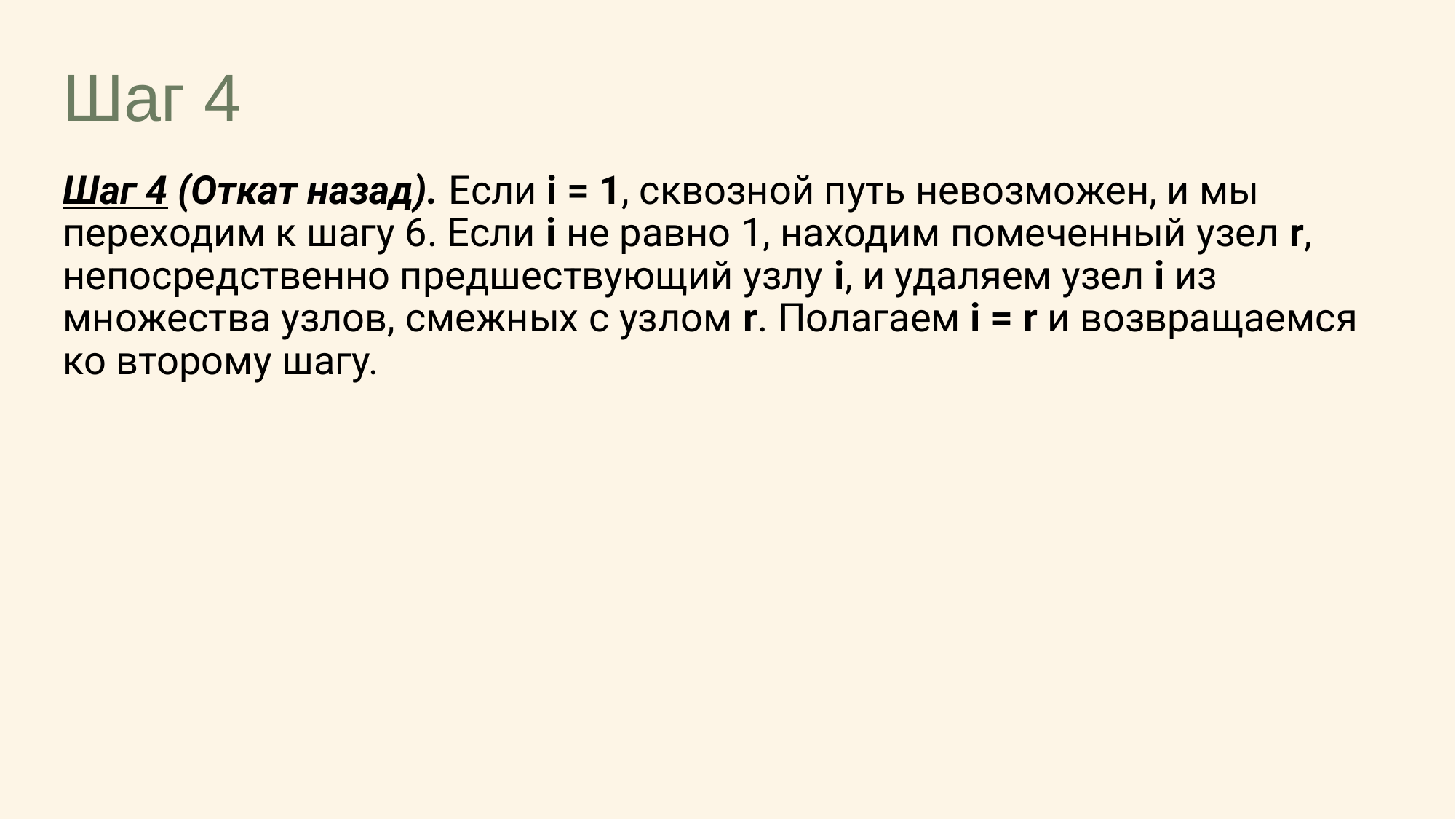

# Шаг 4
Шаг 4 (Откат назад). Если i = 1, сквозной путь невозможен, и мы переходим к шагу 6. Если i не равно 1, находим помеченный узел r, непосредственно предшествующий узлу i, и удаляем узел i из множества узлов, смежных с узлом r. Полагаем i = r и возвращаемся ко второму шагу.